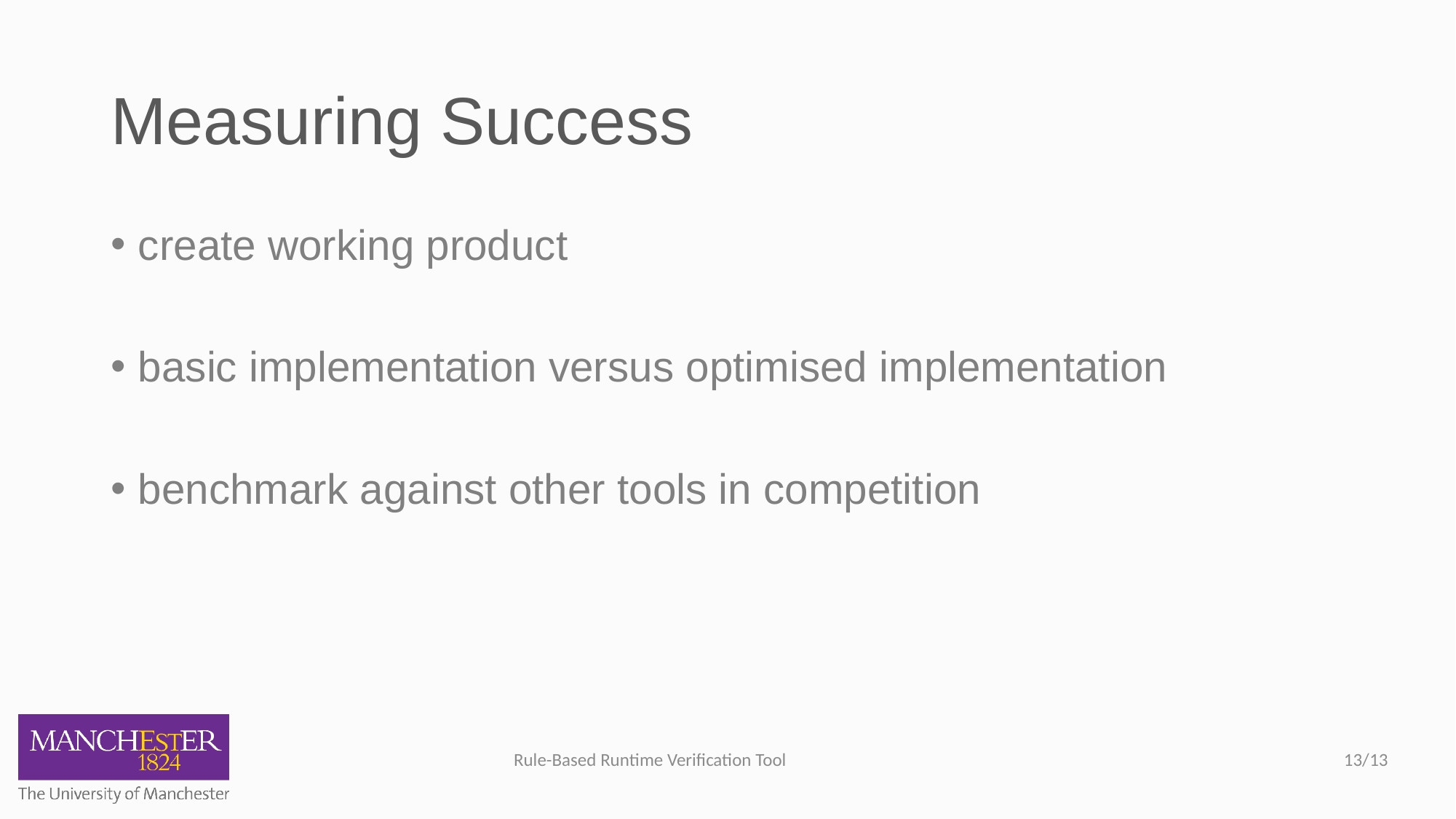

# Measuring Success
create working product

basic implementation versus optimised implementation

benchmark against other tools in competition

13/13